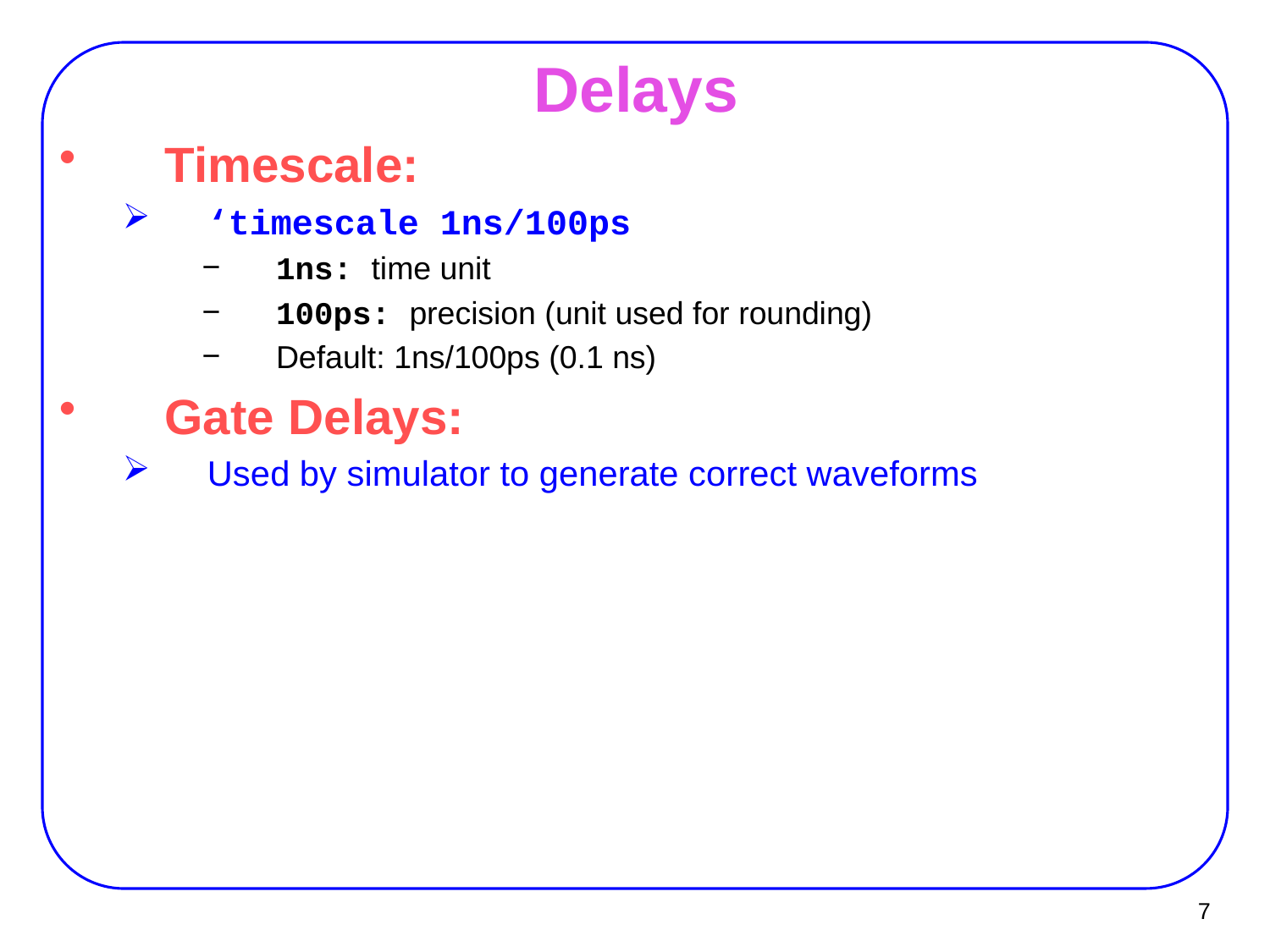

# Delays
Timescale:
‘timescale 1ns/100ps
1ns: time unit
100ps: precision (unit used for rounding)
Default: 1ns/100ps (0.1 ns)
Gate Delays:
Used by simulator to generate correct waveforms
7